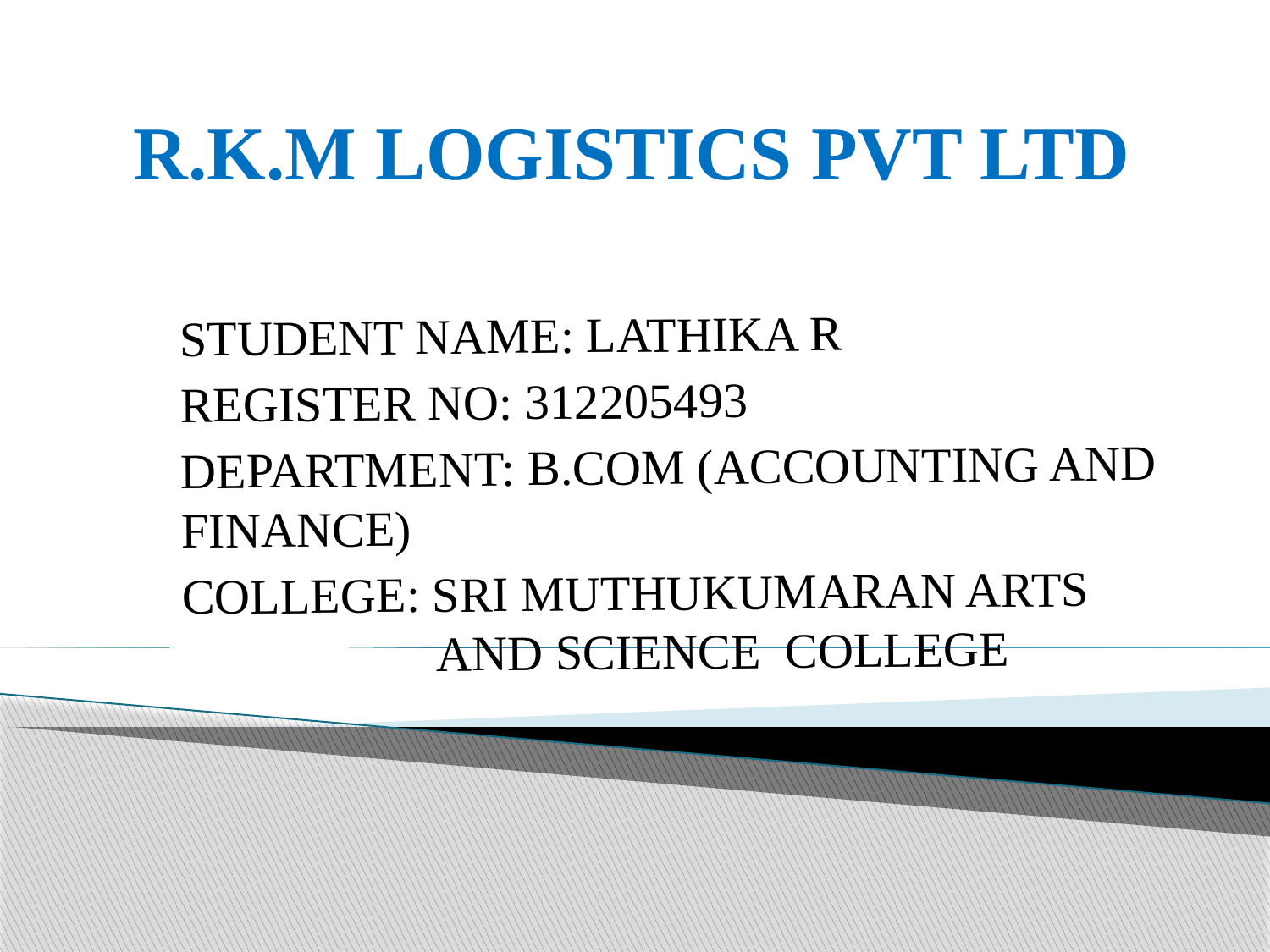

# R.K.M LOGISTICS PVT LTD
STUDENT NAME: LATHIKA R
REGISTER NO: 312205493
DEPARTMENT: B.COM (ACCOUNTING AND FINANCE)
COLLEGE: SRI MUTHUKUMARAN ARTS 		AND SCIENCE  COLLEGE